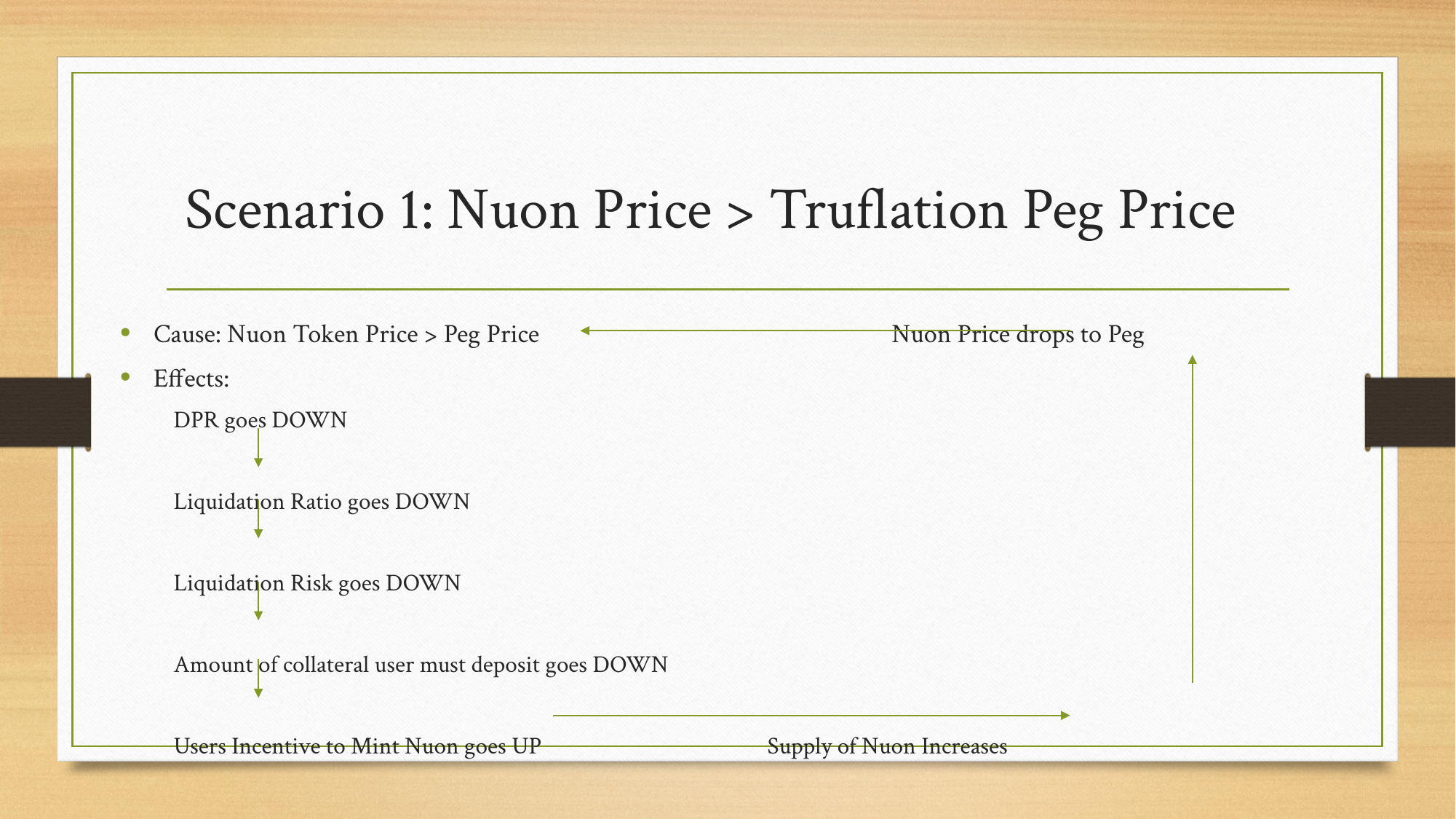

# Scenario 1: Nuon Price > Truflation Peg Price
Cause: Nuon Token Price > Peg Price				                                                      Nuon Price drops to Peg
Effects:
DPR goes DOWN

Liquidation Ratio goes DOWN

Liquidation Risk goes DOWN

Amount of collateral user must deposit goes DOWN

Users Incentive to Mint Nuon goes UP							                                 Supply of Nuon Increases